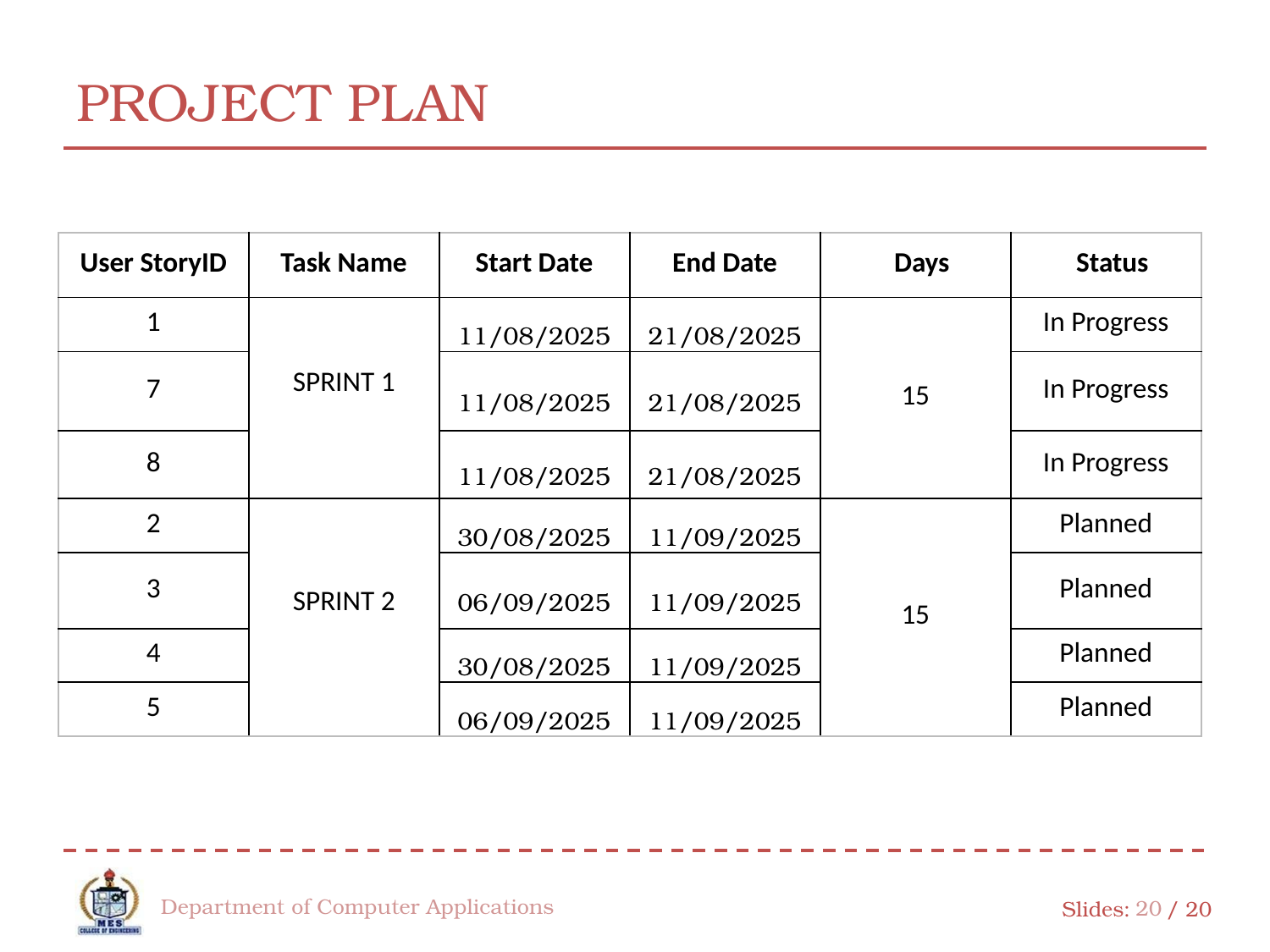

# PROJECT PLAN
| User StoryID | Task Name | Start Date | End Date | Days | Status |
| --- | --- | --- | --- | --- | --- |
| 1 | SPRINT 1 | 11/08/2025 | 21/08/2025 | 15 | In Progress |
| 7 |  | 11/08/2025 | 21/08/2025 |  | In Progress |
| 8 |  | 11/08/2025 | 21/08/2025 |  | In Progress |
| 2 | SPRINT 2 | 30/08/2025 | 11/09/2025 | 15 | Planned |
| 3 |  | 06/09/2025 | 11/09/2025 |  | Planned |
| 4 |  | 30/08/2025 | 11/09/2025 |  | Planned |
| 5 |  | 06/09/2025 | 11/09/2025 |  | Planned |
Department of Computer Applications
20